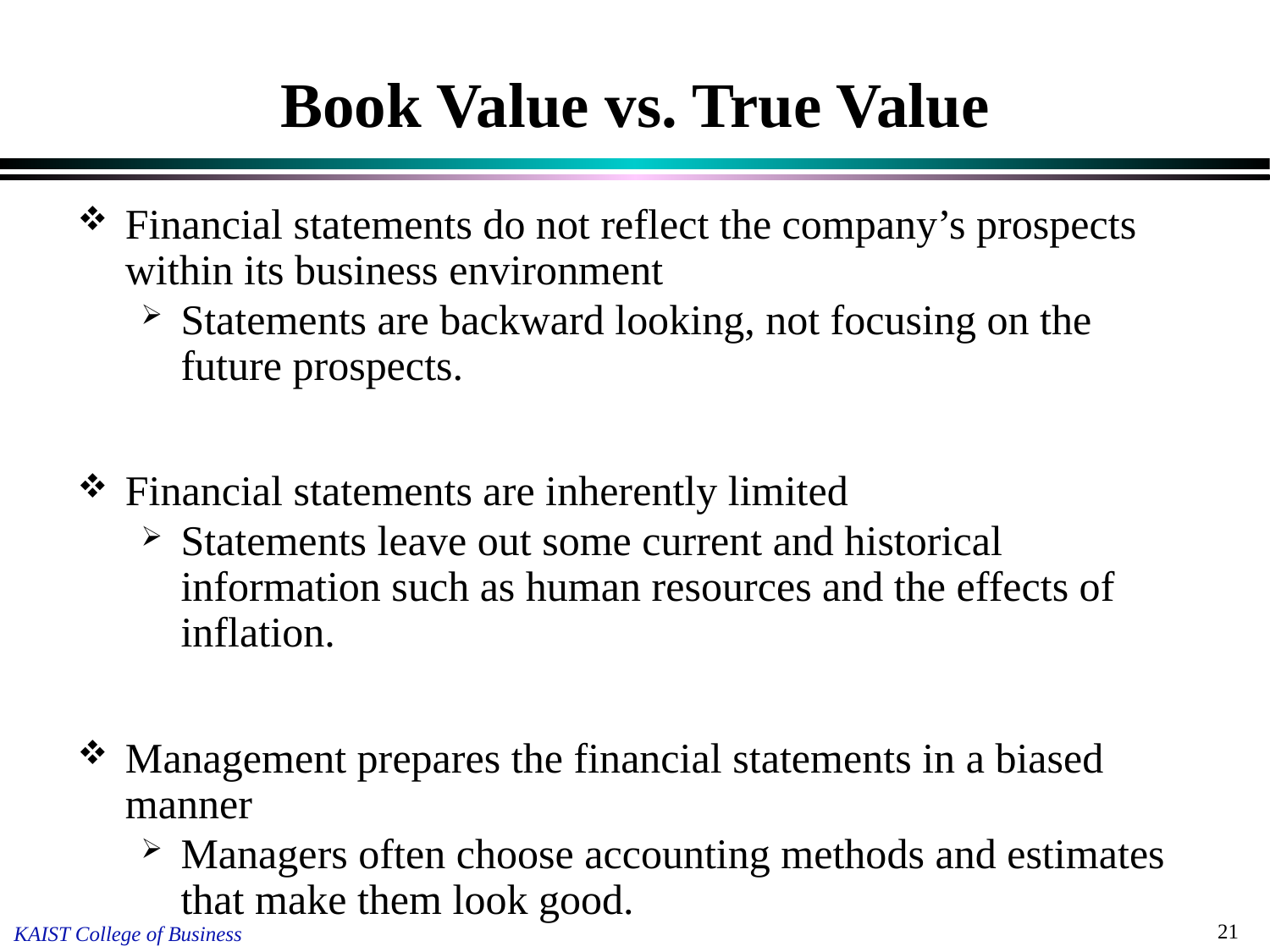

# Book Value vs. True Value
Financial statements do not reflect the company’s prospects within its business environment
Statements are backward looking, not focusing on the future prospects.

Financial statements are inherently limited
Statements leave out some current and historical information such as human resources and the effects of inflation.

Management prepares the financial statements in a biased manner
Managers often choose accounting methods and estimates that make them look good.